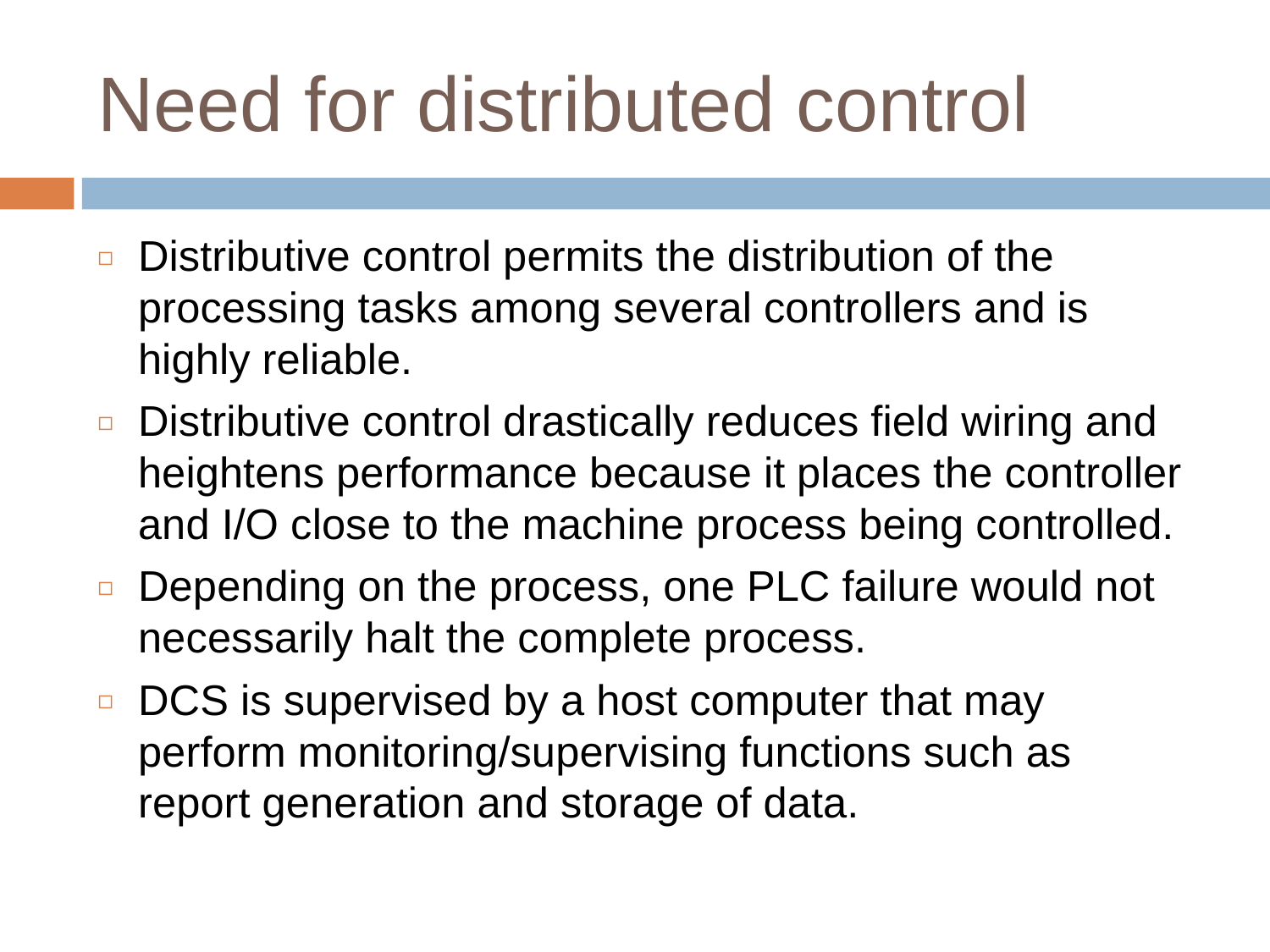

# Need for distributed control
Distributive control permits the distribution of the processing tasks among several controllers and is highly reliable.
Distributive control drastically reduces field wiring and heightens performance because it places the controller and I/O close to the machine process being controlled.
Depending on the process, one PLC failure would not necessarily halt the complete process.
DCS is supervised by a host computer that may perform monitoring/supervising functions such as   report generation and storage of data.